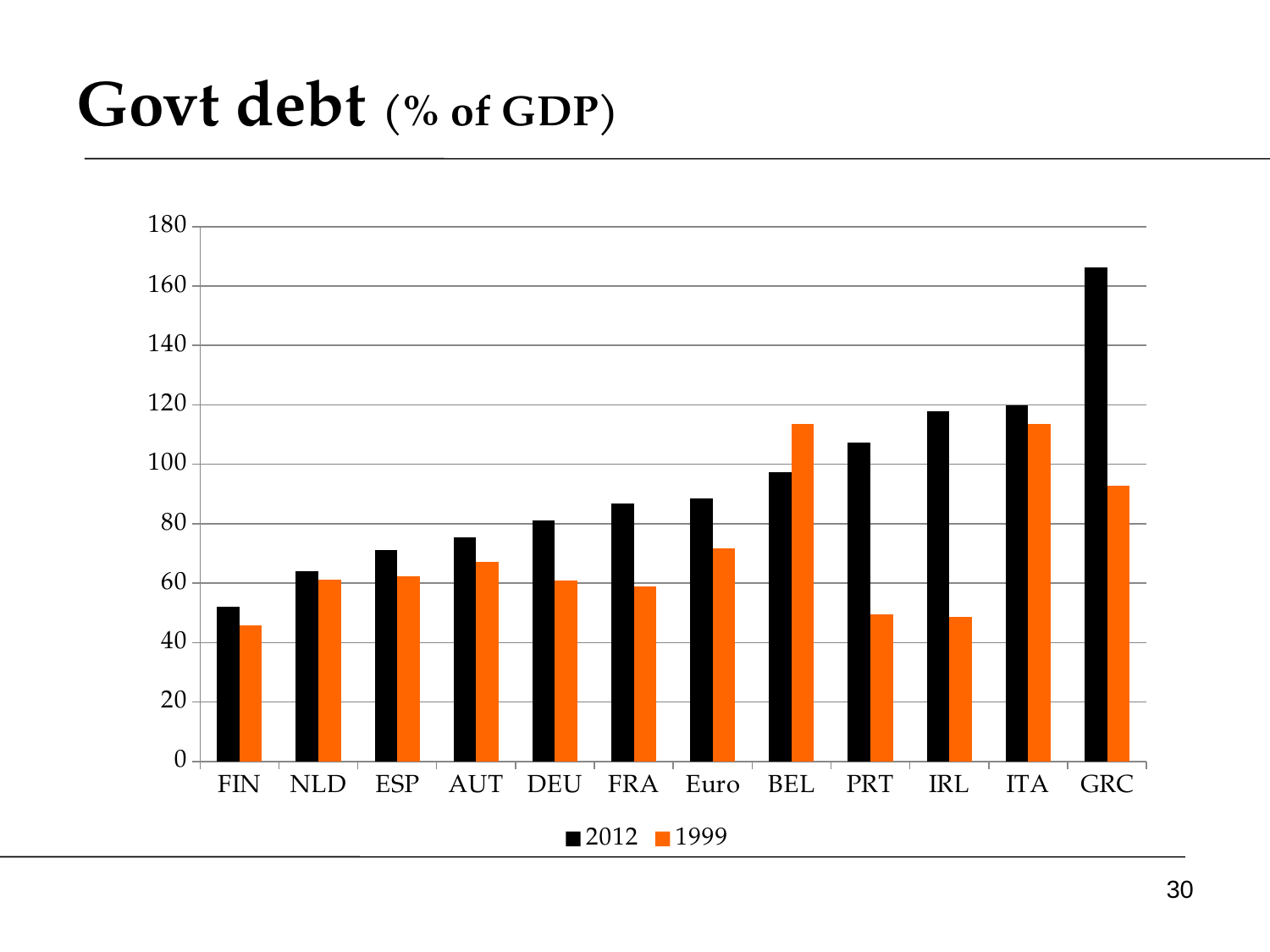

# Govt debt (% of GDP)

### Chart

| Category | 2012 | 1999 |
|---|---|---|
| FIN | 52.1758210989886 | 45.73644679353963 |
| NLD | 63.97035011108999 | 61.13523549106276 |
| ESP | 70.99365902867875 | 62.35106269247599 |
| AUT | 75.42792155365885 | 67.17897792993749 |
| DEU | 81.05483619600861 | 60.89960238568588 |
| FRA | 86.84065648349488 | 58.809941182748325 |
| Euro | 88.5442027654296 | 71.5742601163941 |
| BEL | 97.4721561137793 | 113.7198635026305 |
| PRT | 107.4003687687744 | 49.590267804342 |
| IRL | 117.93739900323872 | 48.57231687738643 |
| ITA | 119.81190713936722 | 113.69978111793945 |
| GRC | 166.161726030353 | 92.68037244930048 |
30